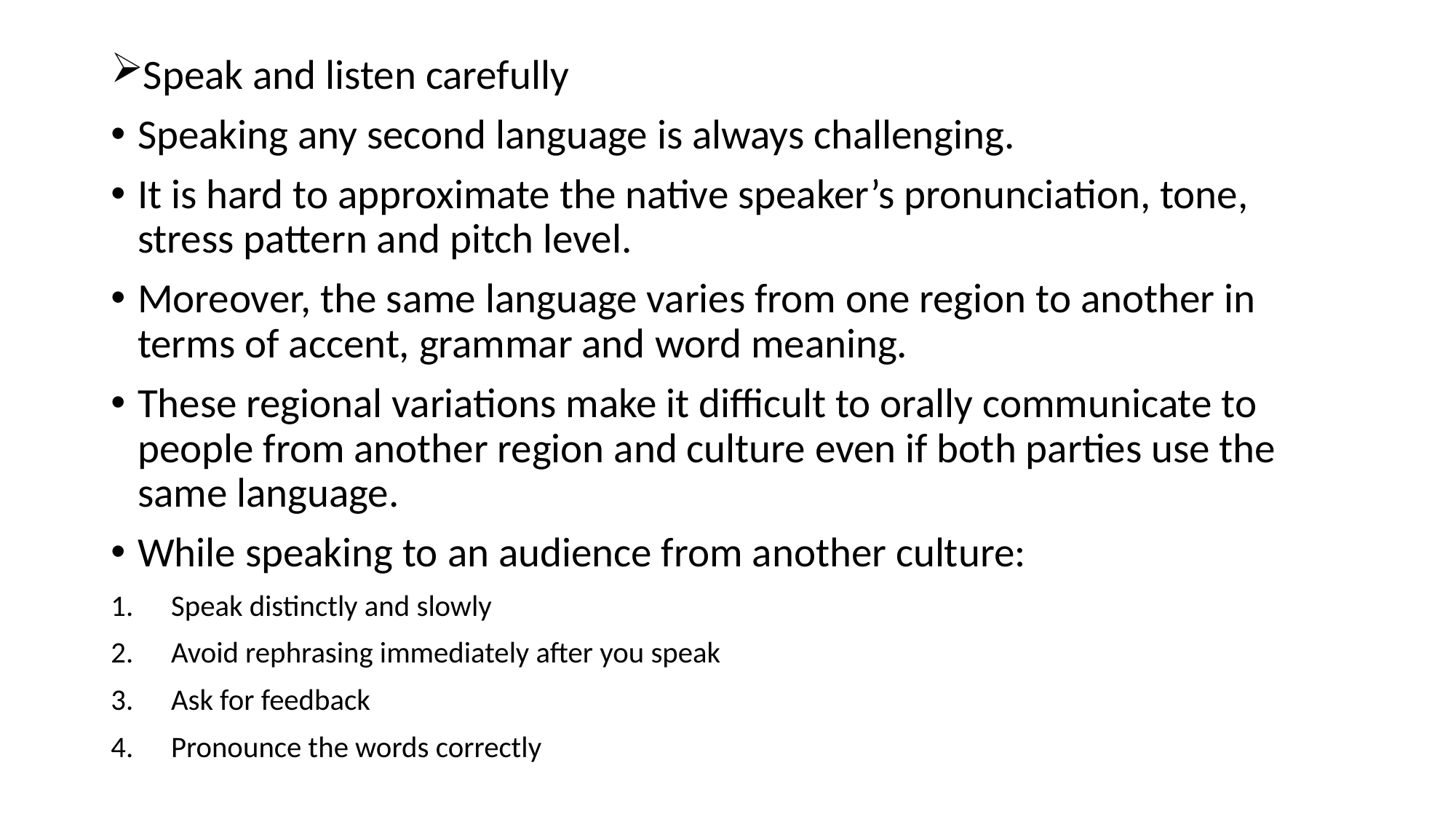

Speak and listen carefully
Speaking any second language is always challenging.
It is hard to approximate the native speaker’s pronunciation, tone, stress pattern and pitch level.
Moreover, the same language varies from one region to another in terms of accent, grammar and word meaning.
These regional variations make it difficult to orally communicate to people from another region and culture even if both parties use the same language.
While speaking to an audience from another culture:
Speak distinctly and slowly
Avoid rephrasing immediately after you speak
Ask for feedback
Pronounce the words correctly